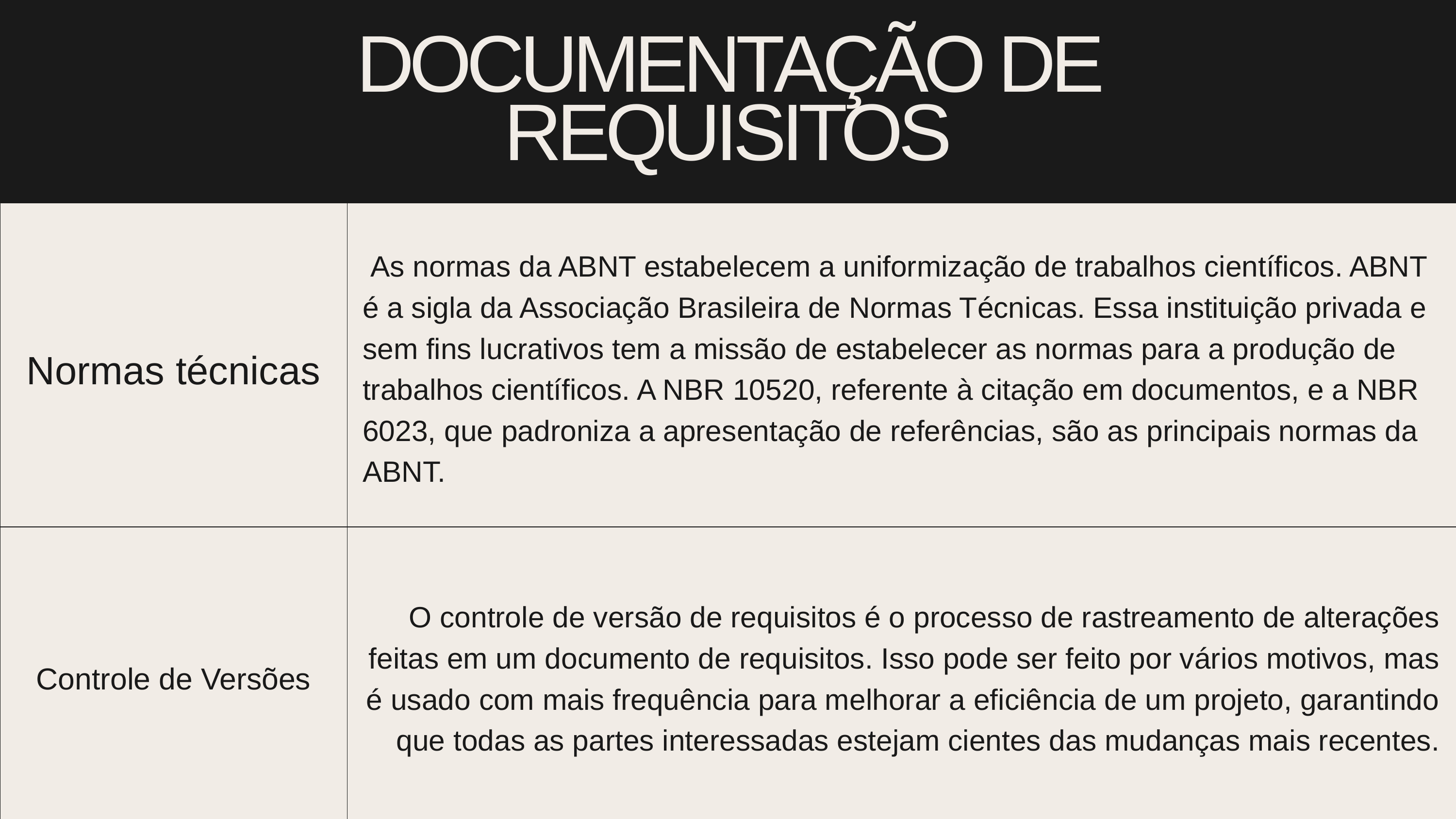

DOCUMENTAÇÃO DE REQUISITOS

| Normas técnicas | As normas da ABNT estabelecem a uniformização de trabalhos científicos. ABNT é a sigla da Associação Brasileira de Normas Técnicas. Essa instituição privada e sem fins lucrativos tem a missão de estabelecer as normas para a produção de trabalhos científicos. A NBR 10520, referente à citação em documentos, e a NBR 6023, que padroniza a apresentação de referências, são as principais normas da ABNT. |
| --- | --- |
| Controle de Versões | O controle de versão de requisitos é o processo de rastreamento de alterações feitas em um documento de requisitos. Isso pode ser feito por vários motivos, mas é usado com mais frequência para melhorar a eficiência de um projeto, garantindo que todas as partes interessadas estejam cientes das mudanças mais recentes. |